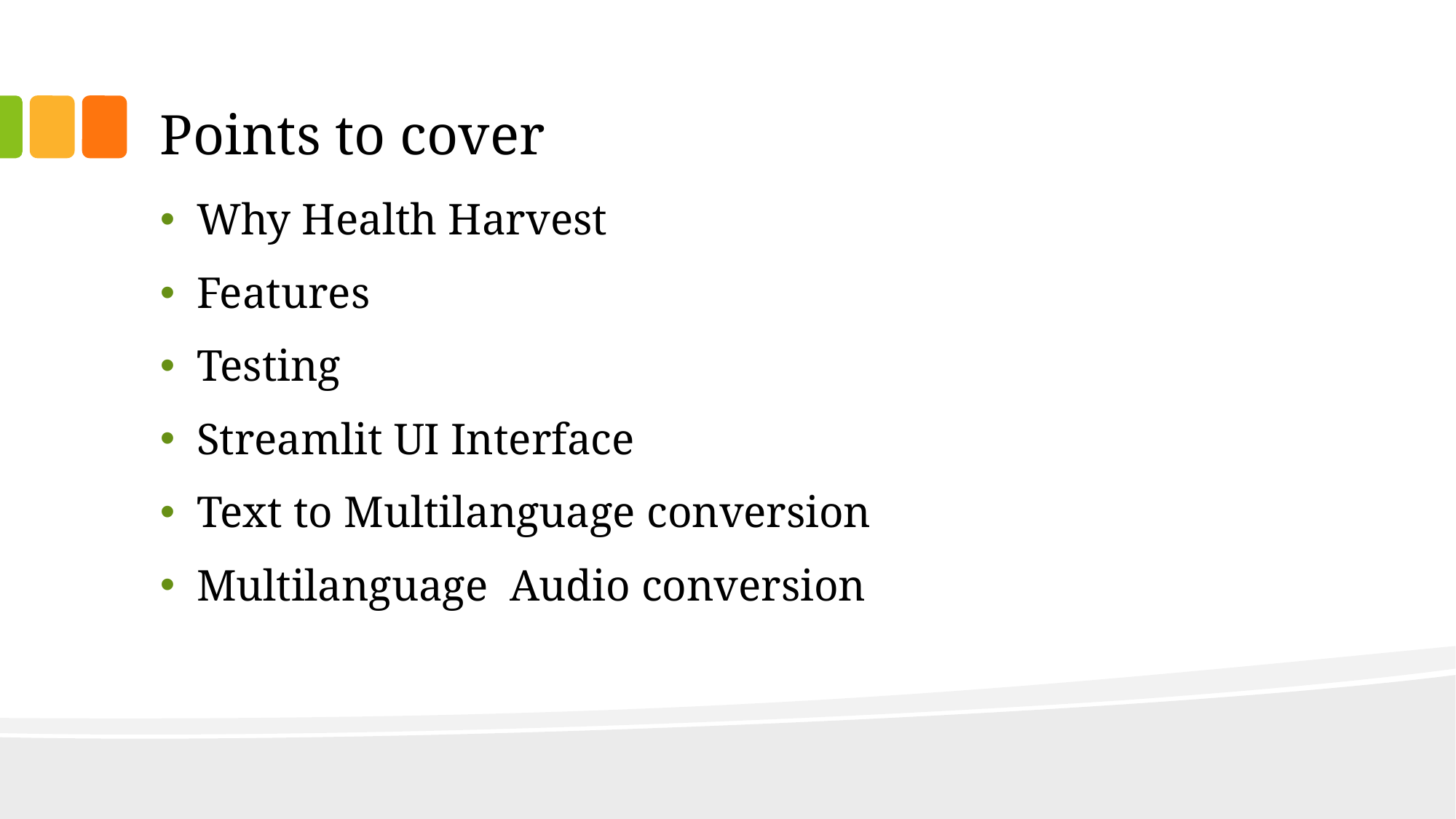

# Points to cover
Why Health Harvest
Features
Testing
Streamlit UI Interface
Text to Multilanguage conversion
Multilanguage  Audio conversion